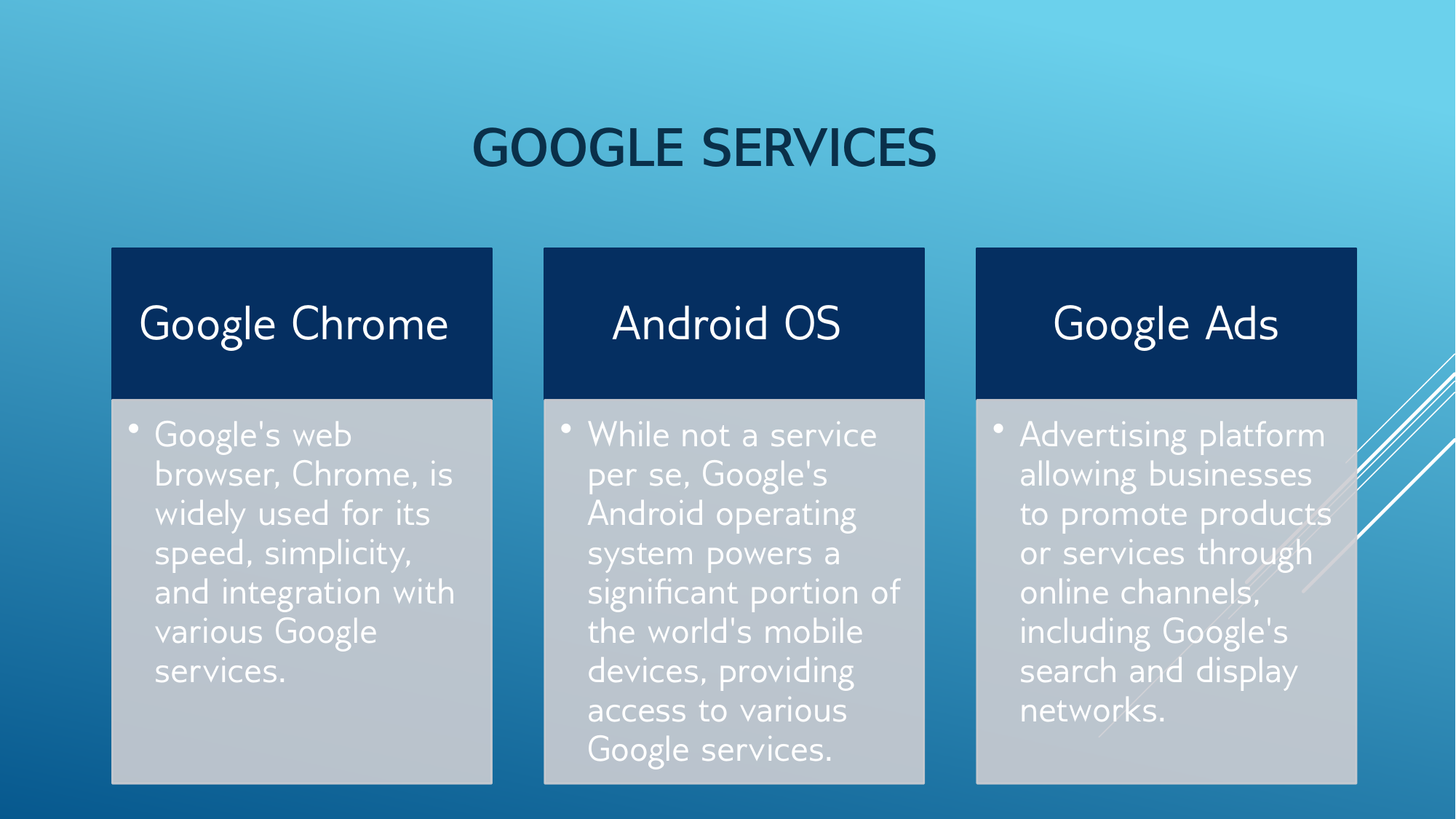

# GOOGLE SERVICES
Google Chrome
Google's web browser, Chrome, is widely used for its speed, simplicity, and integration with various Google services.
Android OS
While not a service per se, Google's Android operating system powers a significant portion of the world's mobile devices, providing access to various Google services.
Google Ads
Advertising platform allowing businesses to promote products or services through online channels, including Google's search and display networks.